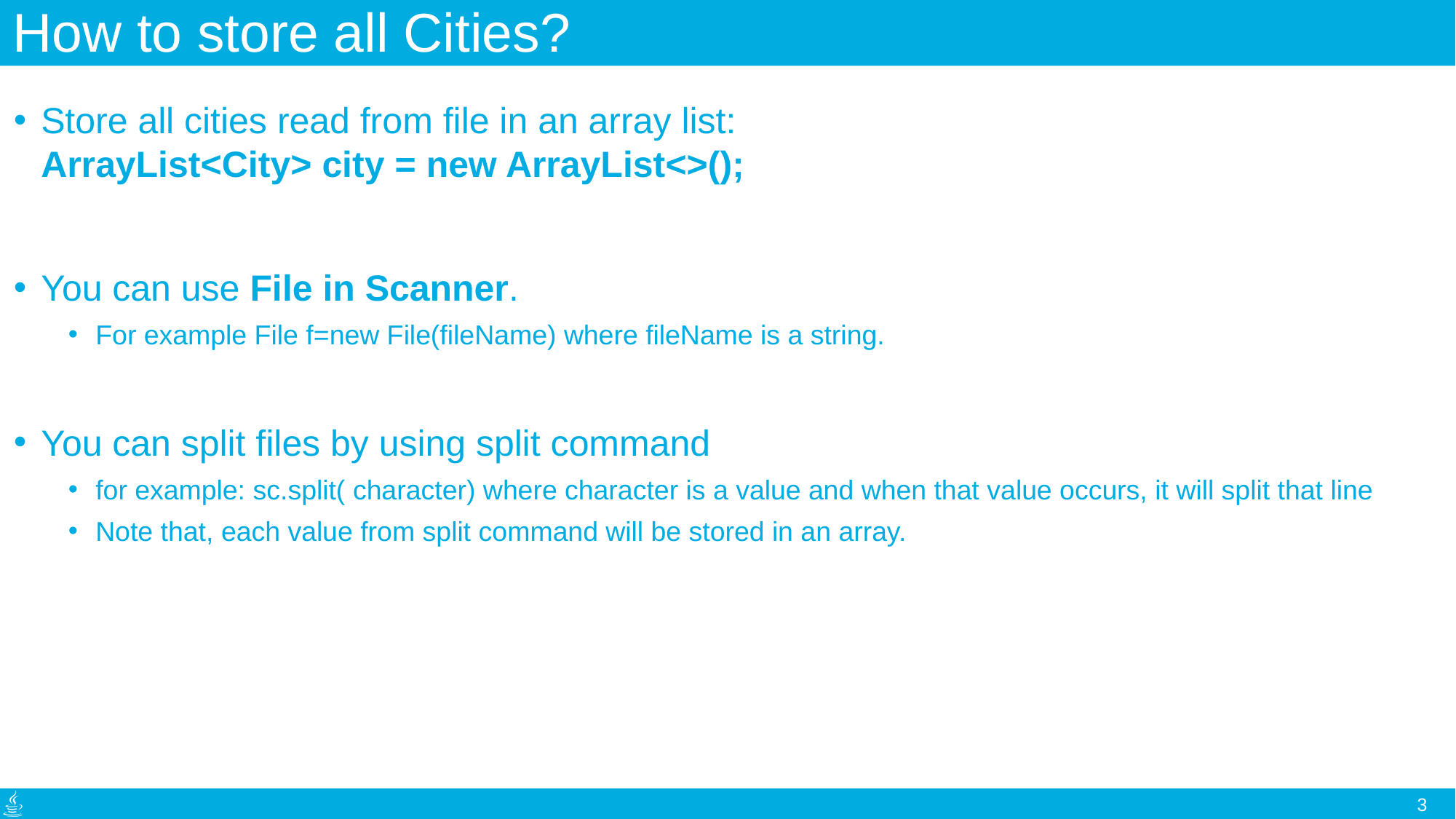

# How to store all Cities?
Store all cities read from file in an array list:
ArrayList<City> city = new ArrayList<>();

You can use File in Scanner.
For example File f=new File(fileName) where fileName is a string.

You can split files by using split command
for example: sc.split( character) where character is a value and when that value occurs, it will split that line
Note that, each value from split command will be stored in an array.
3